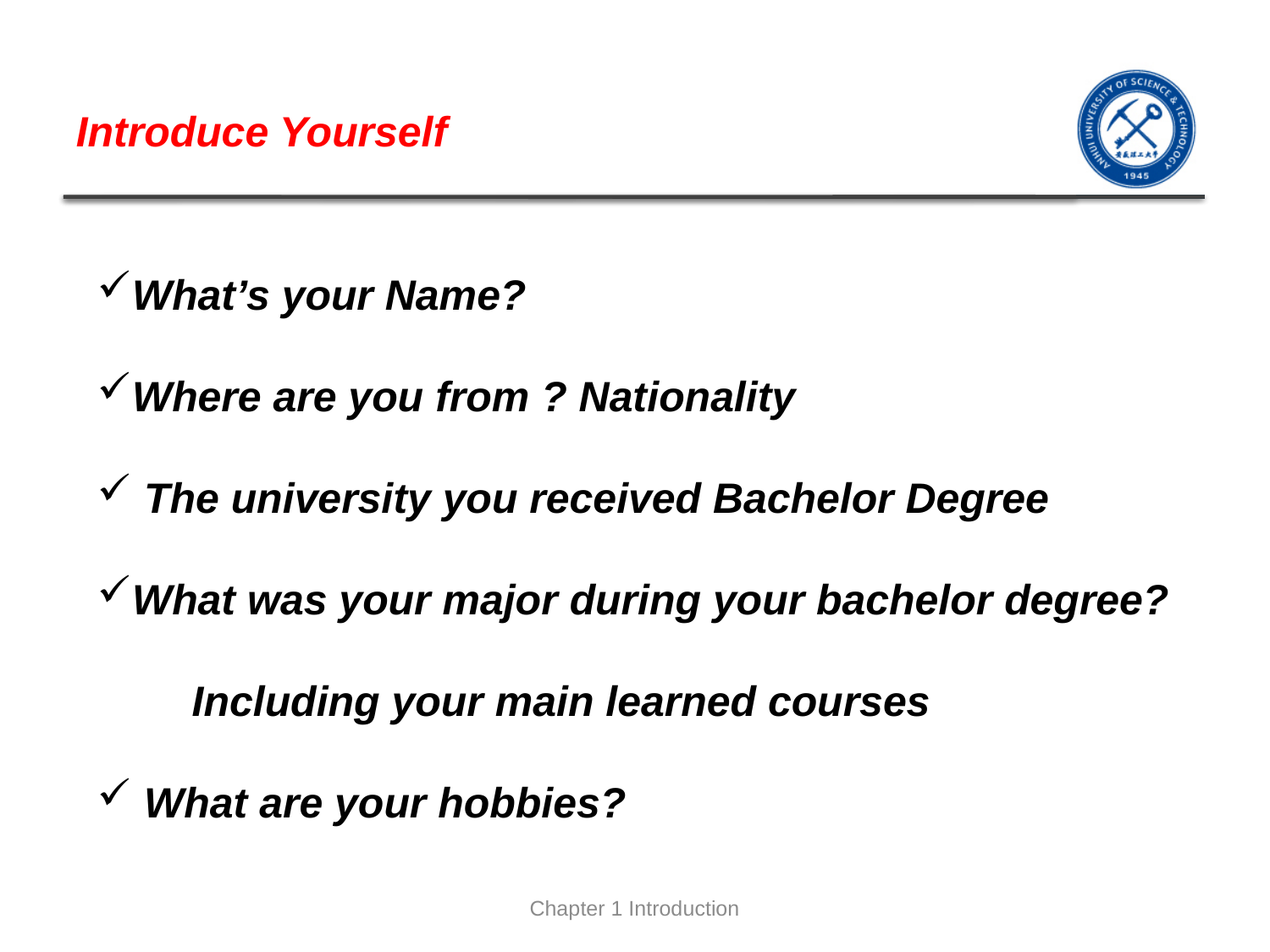

Introduce Yourself
What’s your Name?
Where are you from ? Nationality
 The university you received Bachelor Degree
What was your major during your bachelor degree?
        Including your main learned courses
 What are your hobbies?
Chapter 1 Introduction